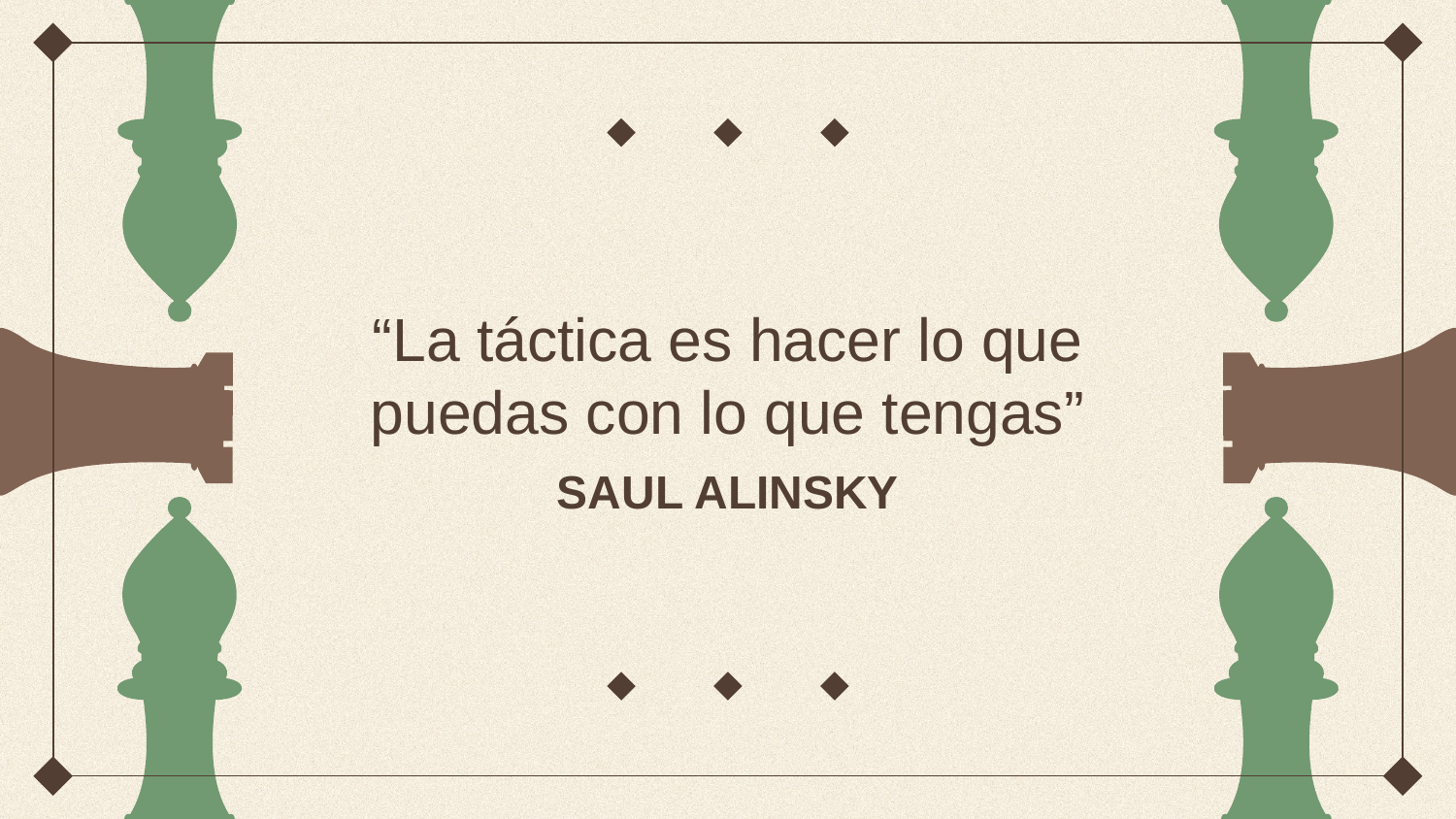

“La táctica es hacer lo que puedas con lo que tengas”
# SAUL ALINSKY